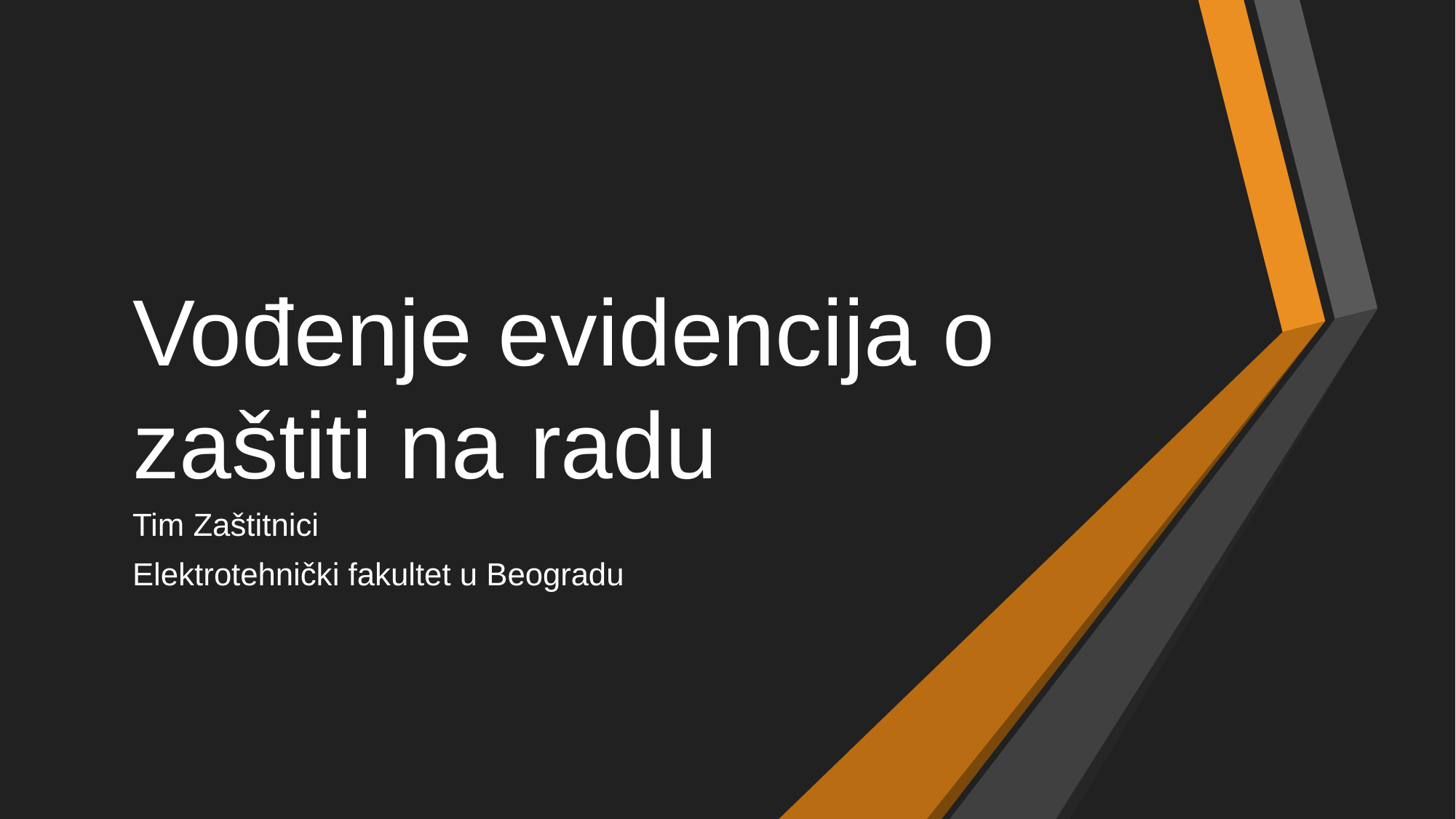

# Vođenje evidencija o zaštiti na radu
Tim Zaštitnici
Elektrotehnički fakultet u Beogradu